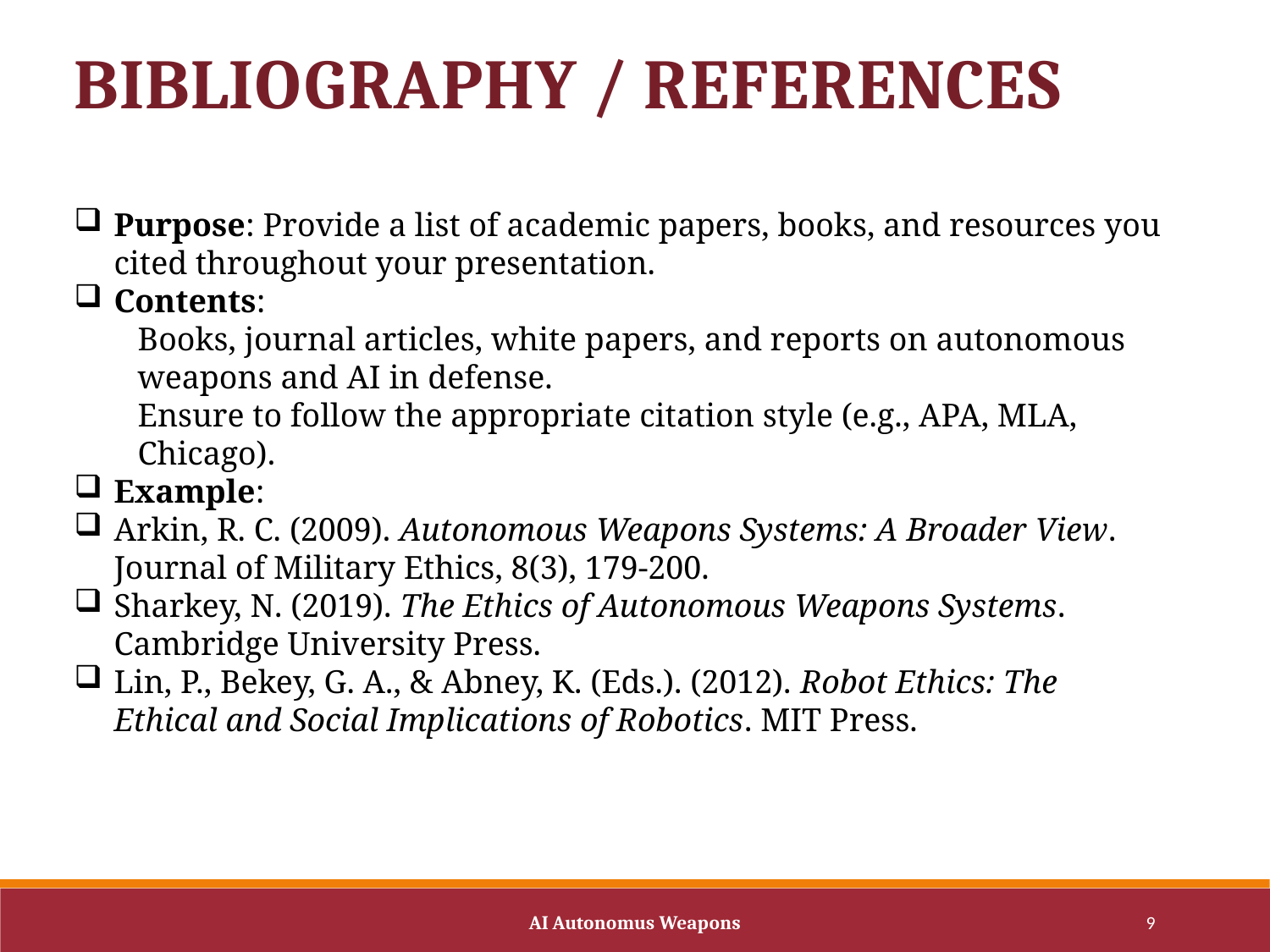

BIBLIOGRAPHY / REFERENCES
Purpose: Provide a list of academic papers, books, and resources you cited throughout your presentation.
Contents:
Books, journal articles, white papers, and reports on autonomous weapons and AI in defense.
Ensure to follow the appropriate citation style (e.g., APA, MLA, Chicago).
Example:
Arkin, R. C. (2009). Autonomous Weapons Systems: A Broader View. Journal of Military Ethics, 8(3), 179-200.
Sharkey, N. (2019). The Ethics of Autonomous Weapons Systems. Cambridge University Press.
Lin, P., Bekey, G. A., & Abney, K. (Eds.). (2012). Robot Ethics: The Ethical and Social Implications of Robotics. MIT Press.
AI Autonomus Weapons
9